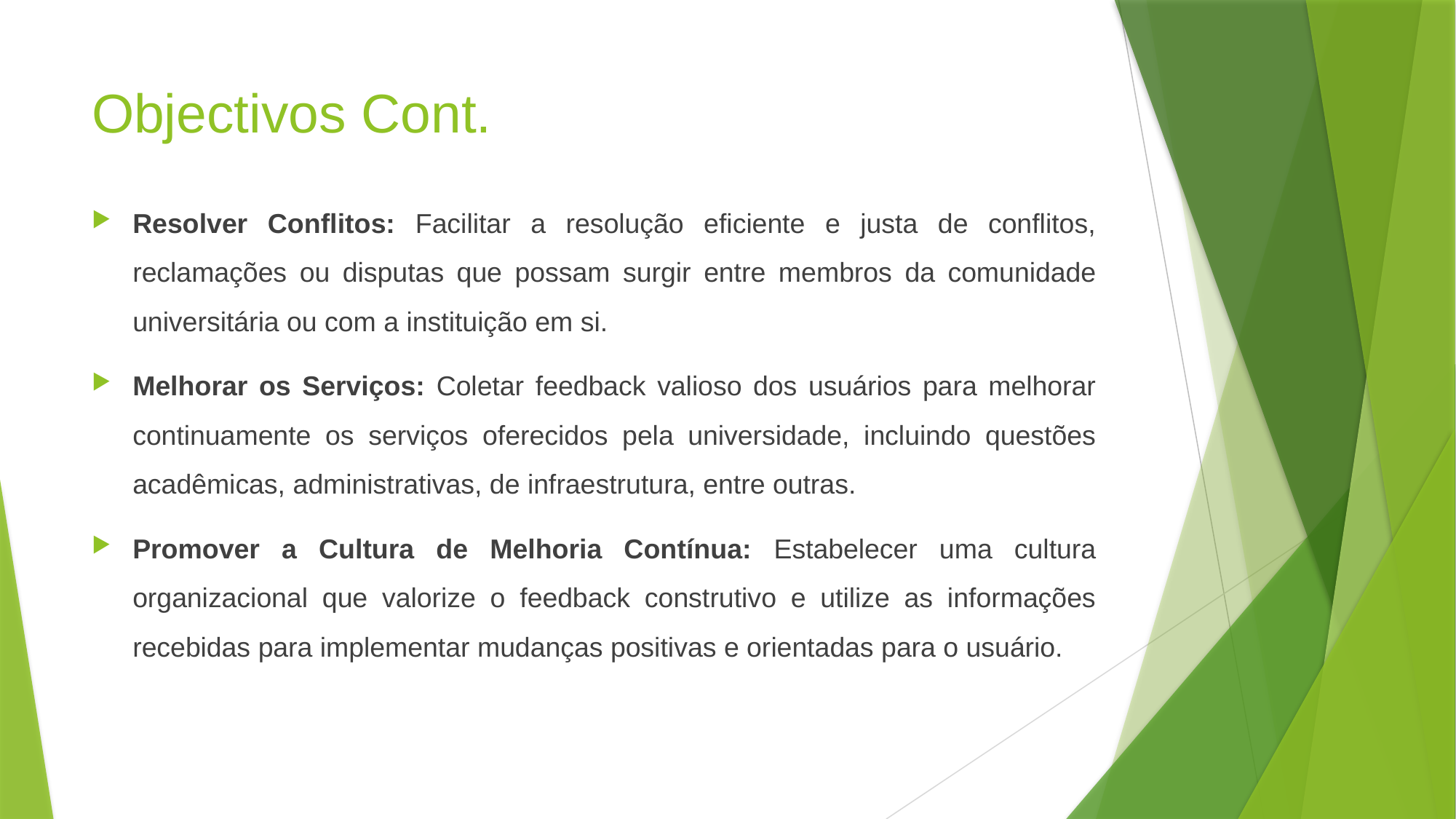

# Objectivos Cont.
Resolver Conflitos: Facilitar a resolução eficiente e justa de conflitos, reclamações ou disputas que possam surgir entre membros da comunidade universitária ou com a instituição em si.
Melhorar os Serviços: Coletar feedback valioso dos usuários para melhorar continuamente os serviços oferecidos pela universidade, incluindo questões acadêmicas, administrativas, de infraestrutura, entre outras.
Promover a Cultura de Melhoria Contínua: Estabelecer uma cultura organizacional que valorize o feedback construtivo e utilize as informações recebidas para implementar mudanças positivas e orientadas para o usuário.